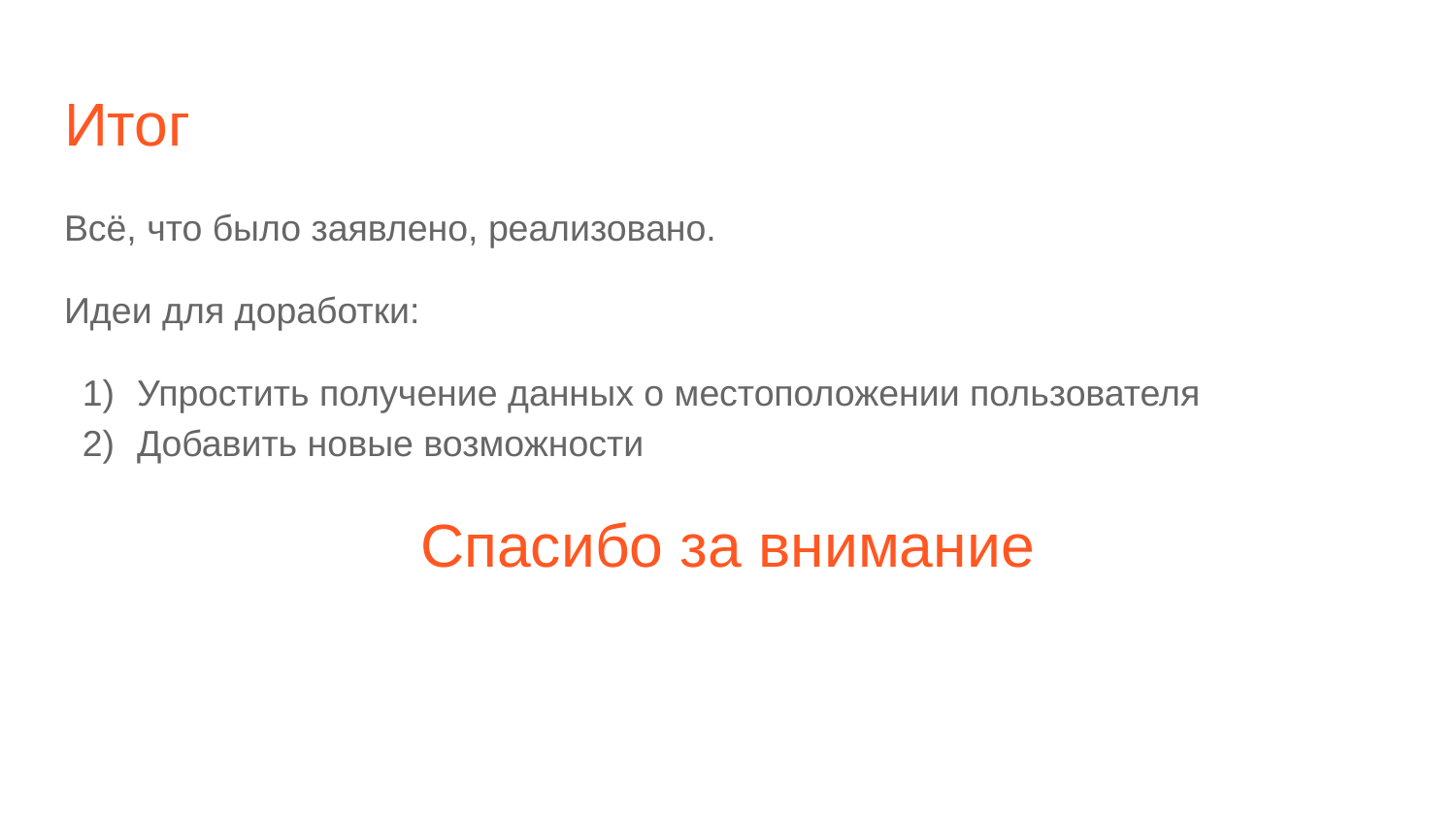

# Итог
Всё, что было заявлено, реализовано.
Идеи для доработки:
Упростить получение данных о местоположении пользователя
Добавить новые возможности
Спасибо за внимание